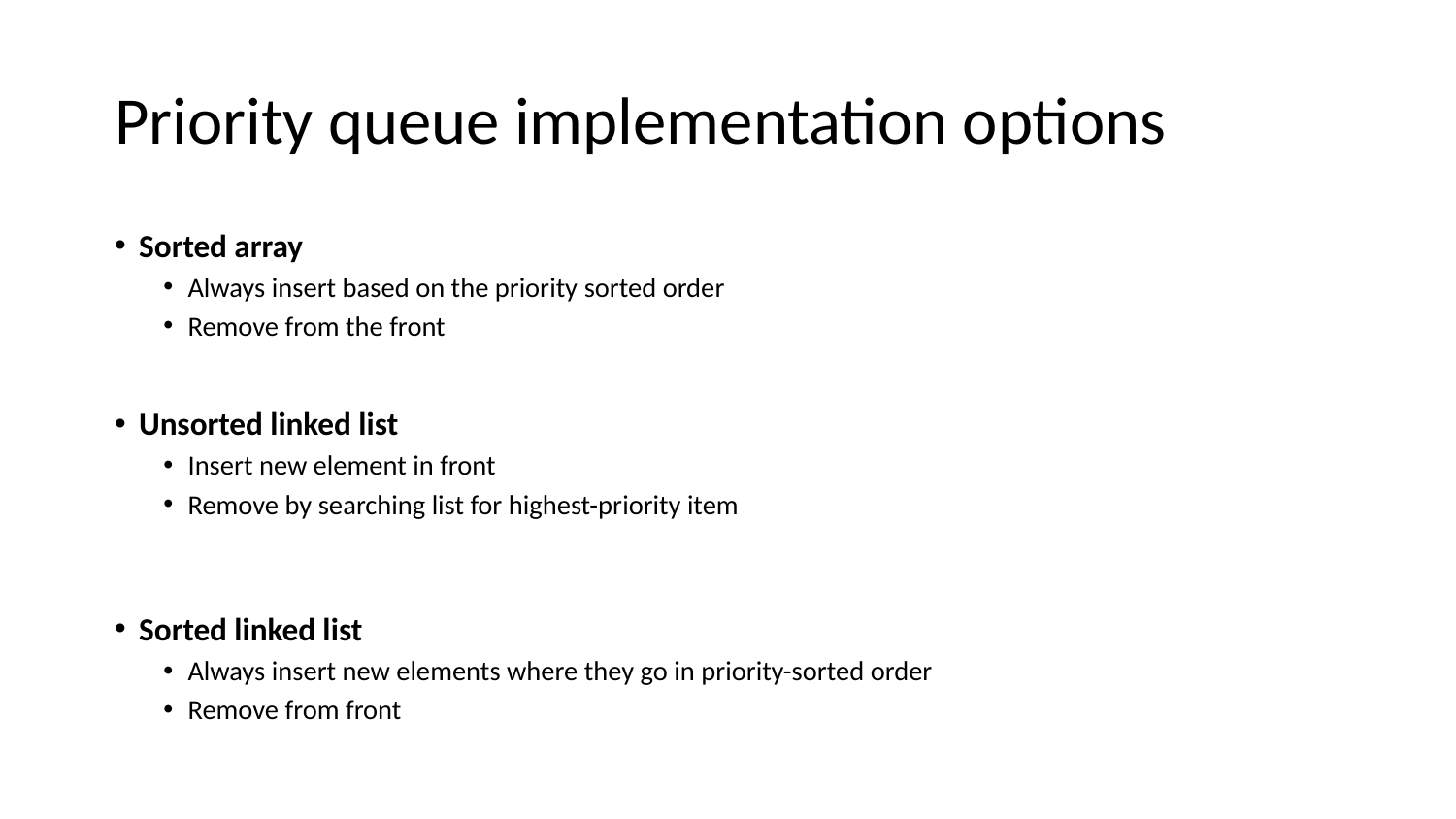

# Priority queue implementation options
Sorted array
Always insert based on the priority sorted order
Remove from the front

Unsorted linked list
Insert new element in front
Remove by searching list for highest-priority item

Sorted linked list
Always insert new elements where they go in priority-sorted order
Remove from front